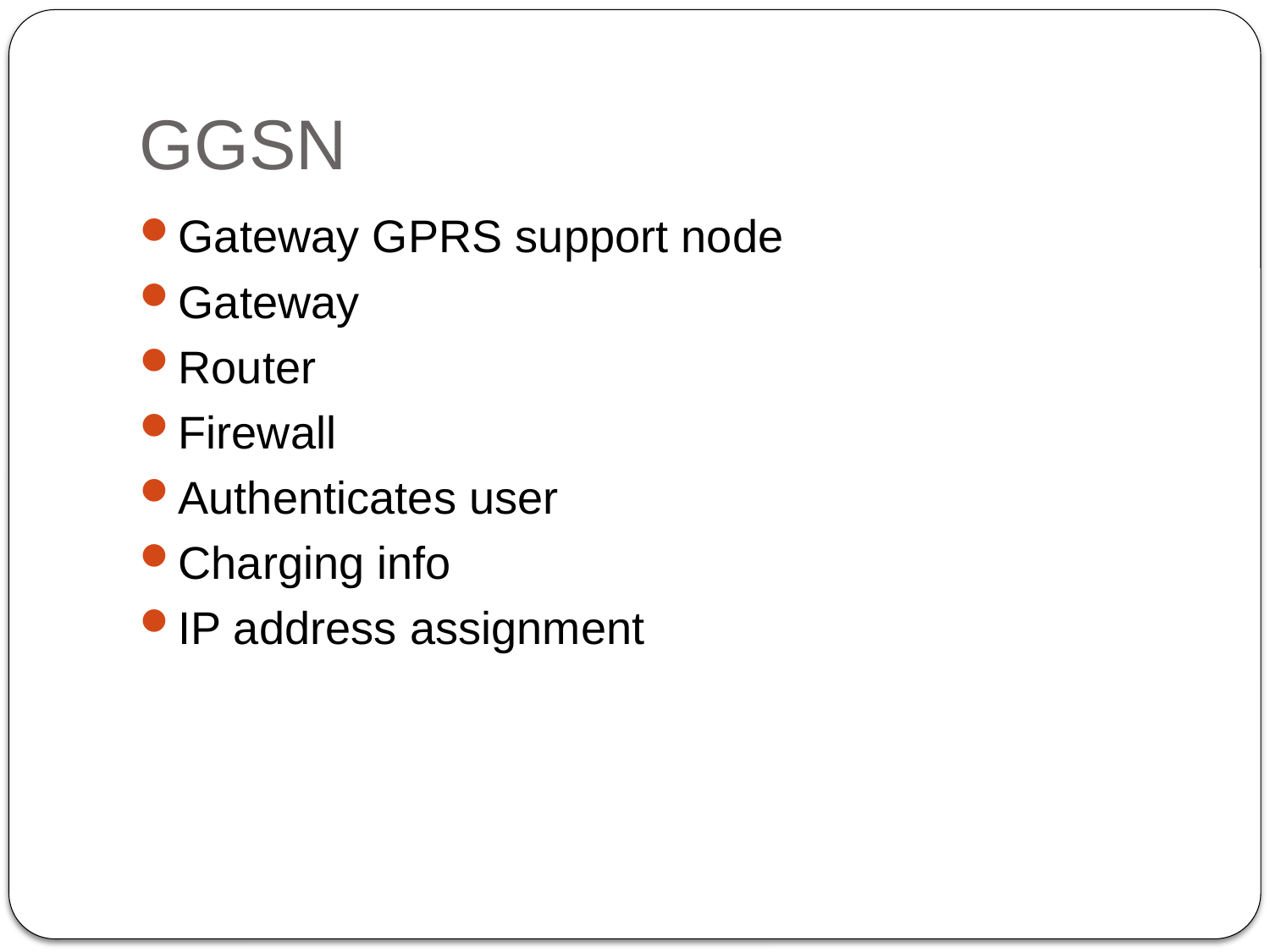

# GGSN
Gateway GPRS support node
Gateway
Router
Firewall
Authenticates user
Charging info
IP address assignment